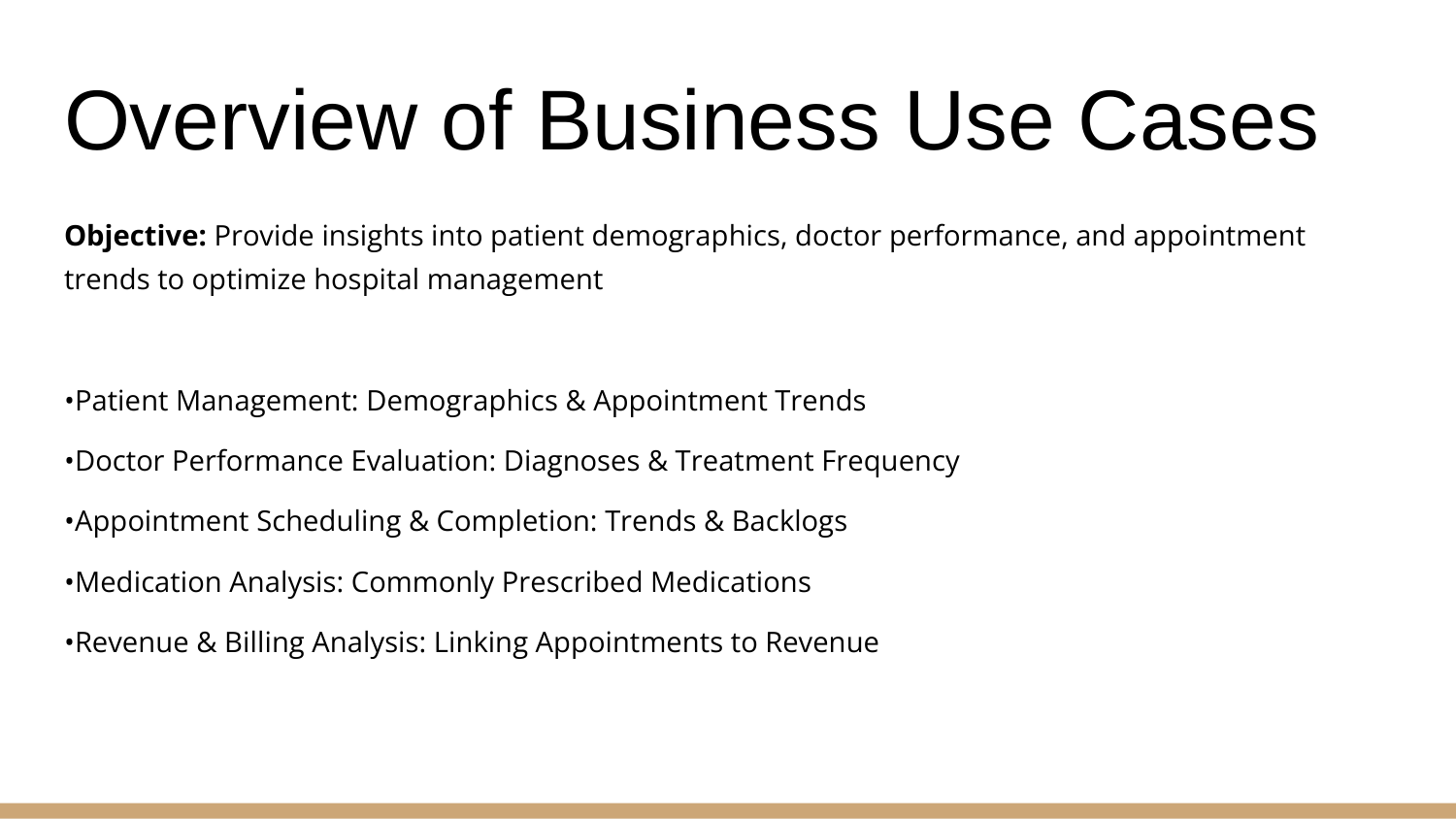

# Overview of Business Use Cases
Objective: Provide insights into patient demographics, doctor performance, and appointment trends to optimize hospital management

•Patient Management: Demographics & Appointment Trends
•Doctor Performance Evaluation: Diagnoses & Treatment Frequency
•Appointment Scheduling & Completion: Trends & Backlogs
•Medication Analysis: Commonly Prescribed Medications
•Revenue & Billing Analysis: Linking Appointments to Revenue